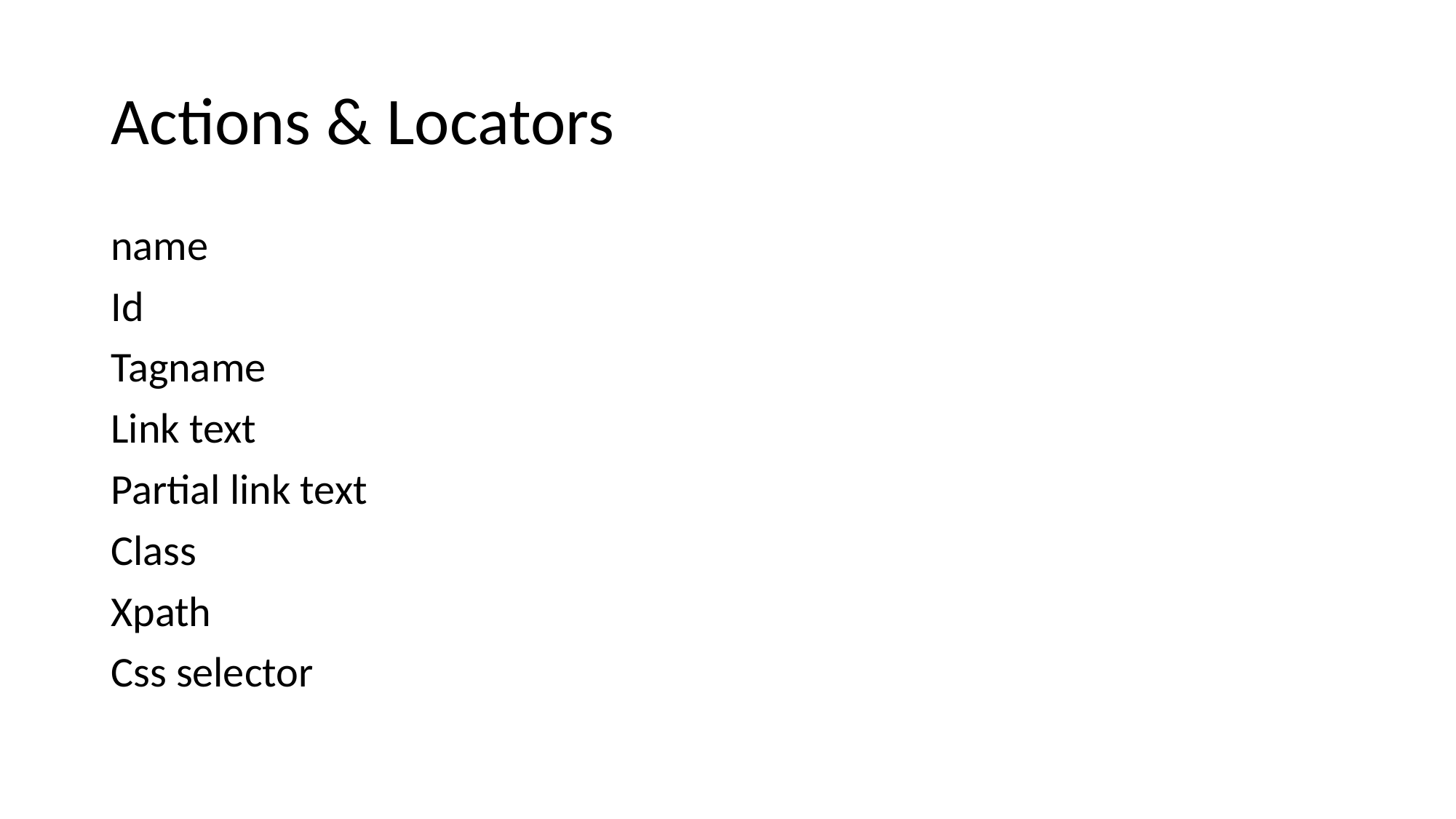

# Actions & Locators
name
Id
Tagname
Link text
Partial link text
Class
Xpath
Css selector